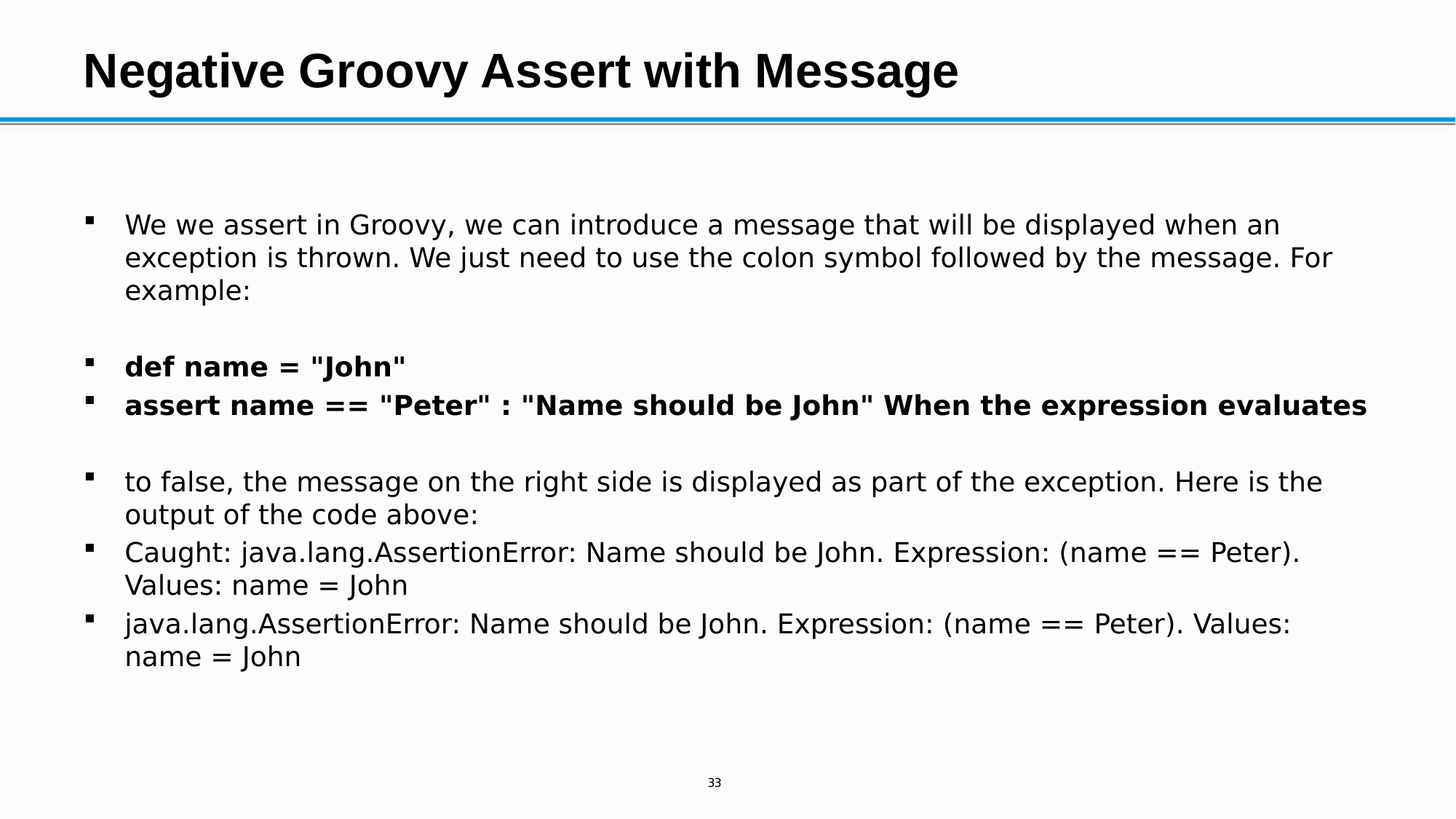

# Negative Groovy Assert with Message

We we assert in Groovy, we can introduce a message that will be displayed when an exception is thrown. We just need to use the colon symbol followed by the message. For example:

def name = "John"
assert name == "Peter" : "Name should be John" When the expression evaluates

to false, the message on the right side is displayed as part of the exception. Here is the output of the code above:
Caught: java.lang.AssertionError: Name should be John. Expression: (name == Peter). Values: name = John
java.lang.AssertionError: Name should be John. Expression: (name == Peter). Values: name = John